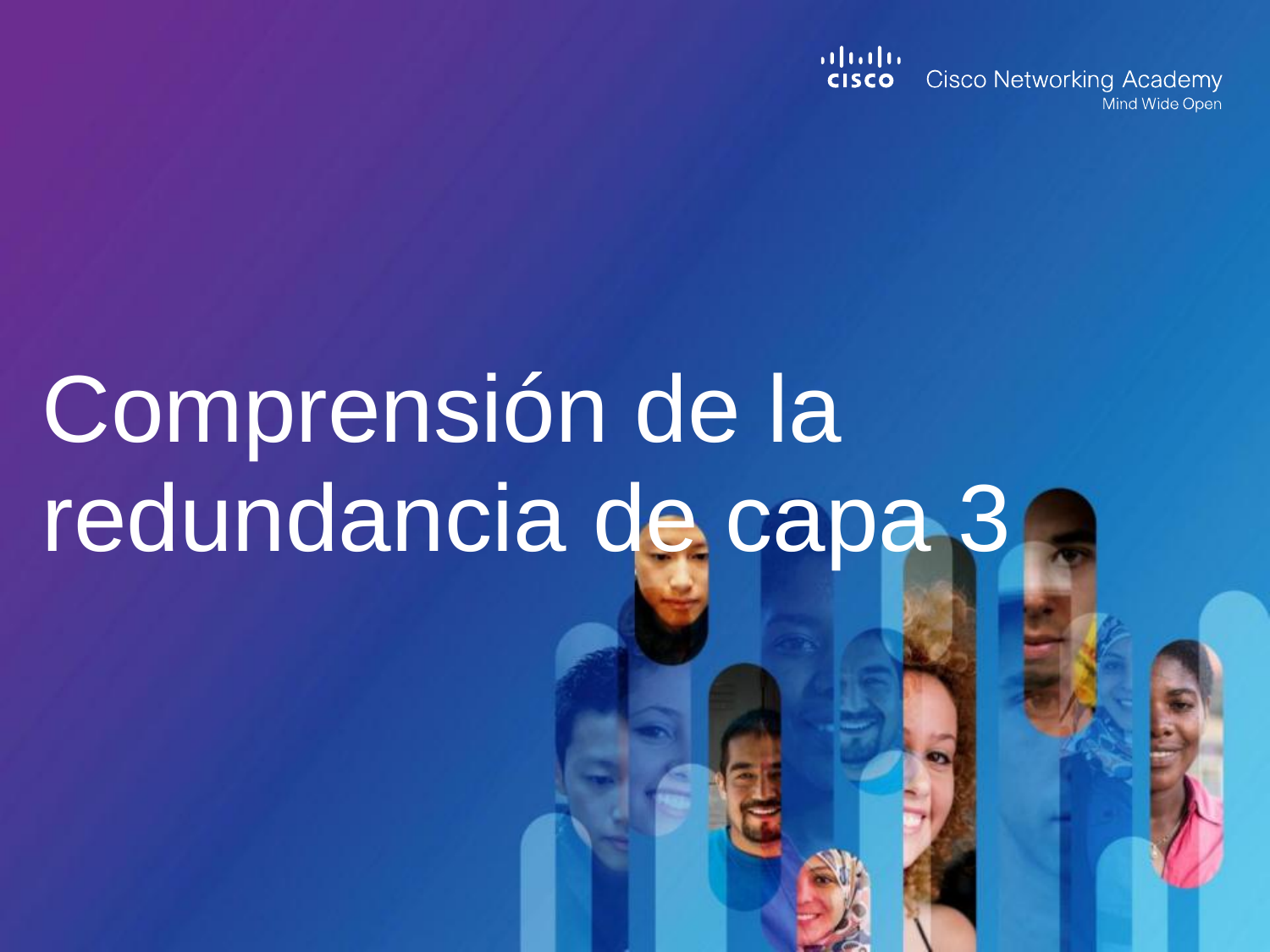

# Comprensión de la redundancia de capa 3